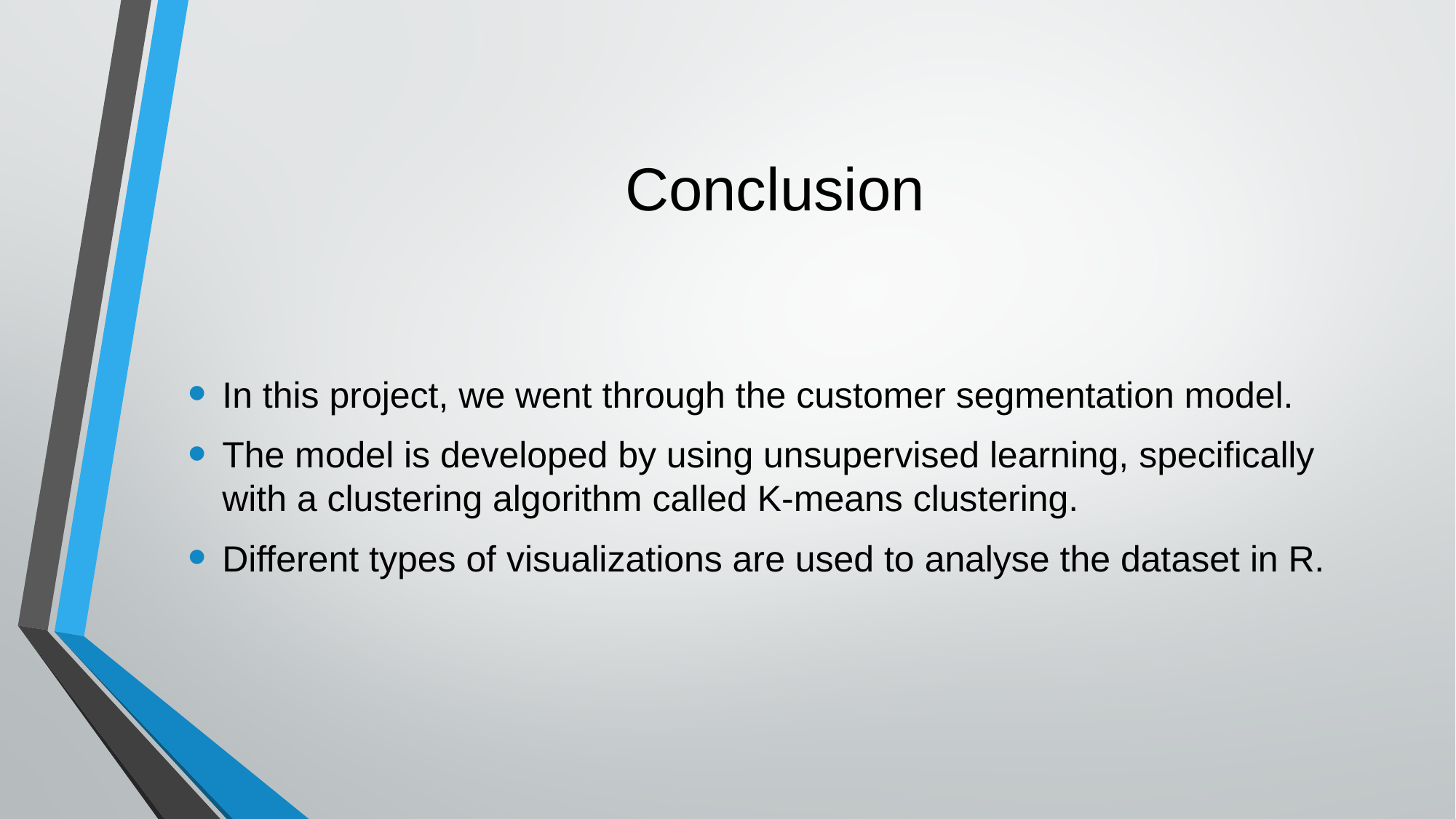

# Conclusion
In this project, we went through the customer segmentation model.
The model is developed by using unsupervised learning, specifically with a clustering algorithm called K-means clustering.
Different types of visualizations are used to analyse the dataset in R.